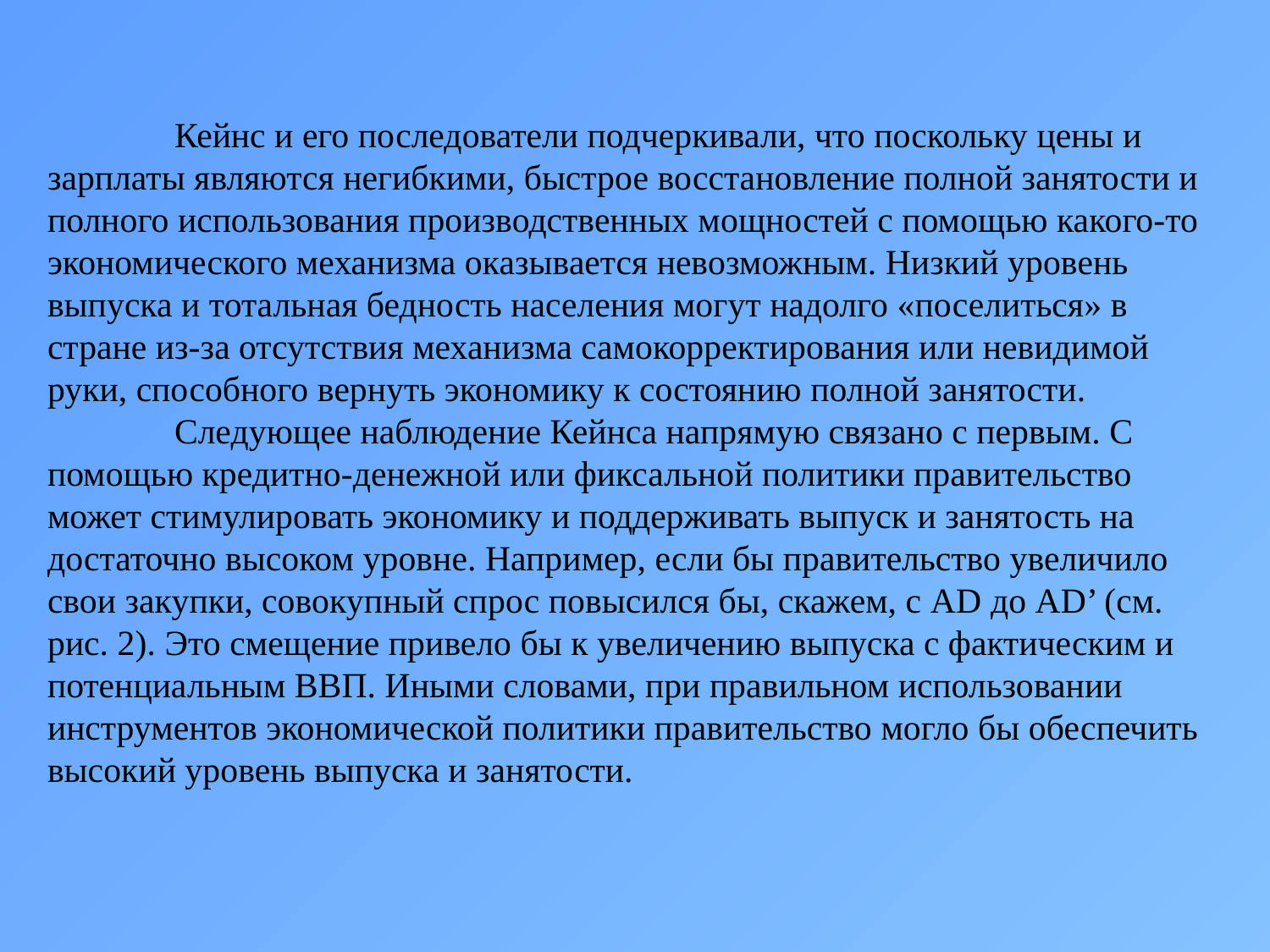

Кейнс и его последователи подчеркивали, что поскольку цены и зарплаты являются негибкими, быстрое восстановление полной занятости и полного использования производственных мощностей с помощью какого-то экономического механизма оказывается невозможным. Низкий уровень выпуска и тотальная бедность населения могут надолго «поселиться» в стране из-за отсутствия механизма самокорректирования или невидимой руки, способного вернуть экономику к состоянию полной занятости.
	Следующее наблюдение Кейнса напрямую связано с первым. С помощью кредитно-денежной или фиксальной политики правительство может стимулировать экономику и поддерживать выпуск и занятость на достаточно высоком уровне. Например, если бы правительство увеличило свои закупки, совокупный спрос повысился бы, скажем, с AD до AD’ (см. рис. 2). Это смещение привело бы к увеличению выпуска с фактическим и потенциальным ВВП. Иными словами, при правильном использовании инструментов экономической политики правительство могло бы обеспечить высокий уровень выпуска и занятости.